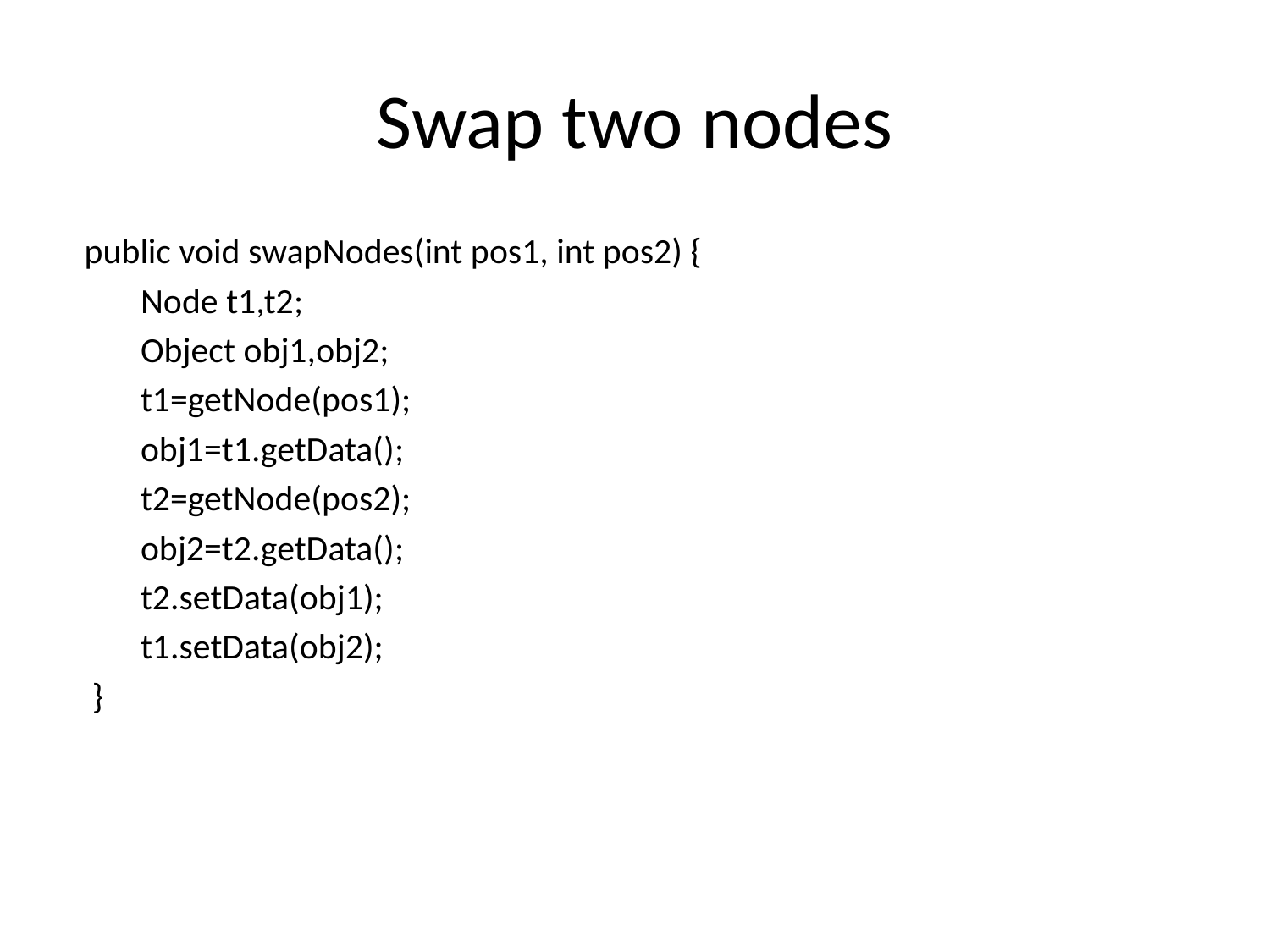

# Swap two nodes
 public void swapNodes(int pos1, int pos2) {
        Node t1,t2;
        Object obj1,obj2;
        t1=getNode(pos1);
        obj1=t1.getData();
        t2=getNode(pos2);
        obj2=t2.getData();
        t2.setData(obj1);
        t1.setData(obj2);
  }